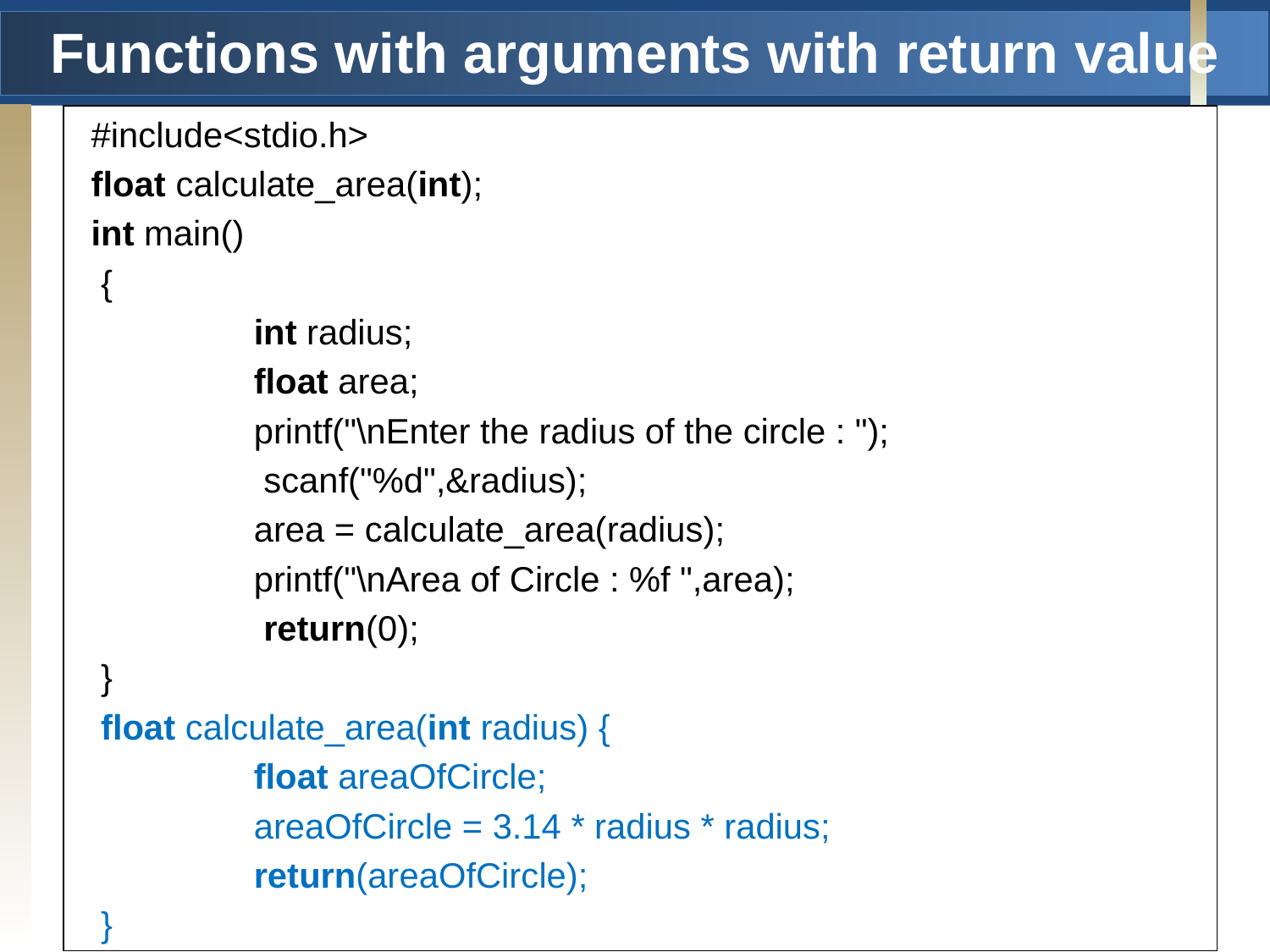

# Functions with arguments with return value
#include<stdio.h>
float calculate_area(int);
int main()
 {
		int radius;
		float area;
		printf("\nEnter the radius of the circle : ");
		 scanf("%d",&radius);
		area = calculate_area(radius);
		printf("\nArea of Circle : %f ",area);
		 return(0);
 }
 float calculate_area(int radius) {
		float areaOfCircle;
		areaOfCircle = 3.14 * radius * radius;
		return(areaOfCircle);
 }